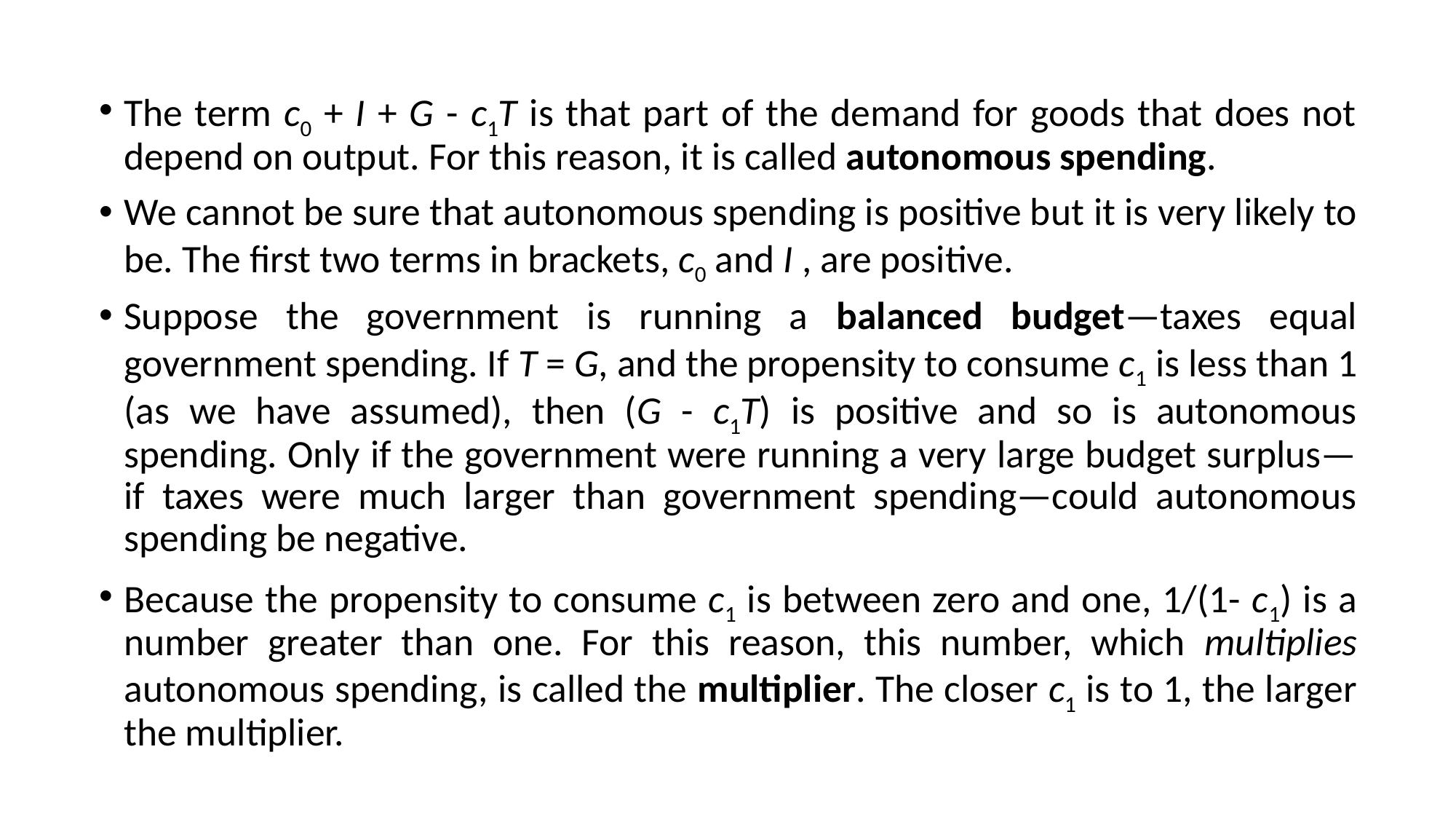

The term c0 + I + G - c1T is that part of the demand for goods that does not depend on output. For this reason, it is called autonomous spending.
We cannot be sure that autonomous spending is positive but it is very likely to be. The first two terms in brackets, c0 and I , are positive.
Suppose the government is running a balanced budget—taxes equal government spending. If T = G, and the propensity to consume c1 is less than 1 (as we have assumed), then (G - c1T) is positive and so is autonomous spending. Only if the government were running a very large budget surplus—if taxes were much larger than government spending—could autonomous spending be negative.
Because the propensity to consume c1 is between zero and one, 1/(1- c1) is a number greater than one. For this reason, this number, which multiplies autonomous spending, is called the multiplier. The closer c1 is to 1, the larger the multiplier.